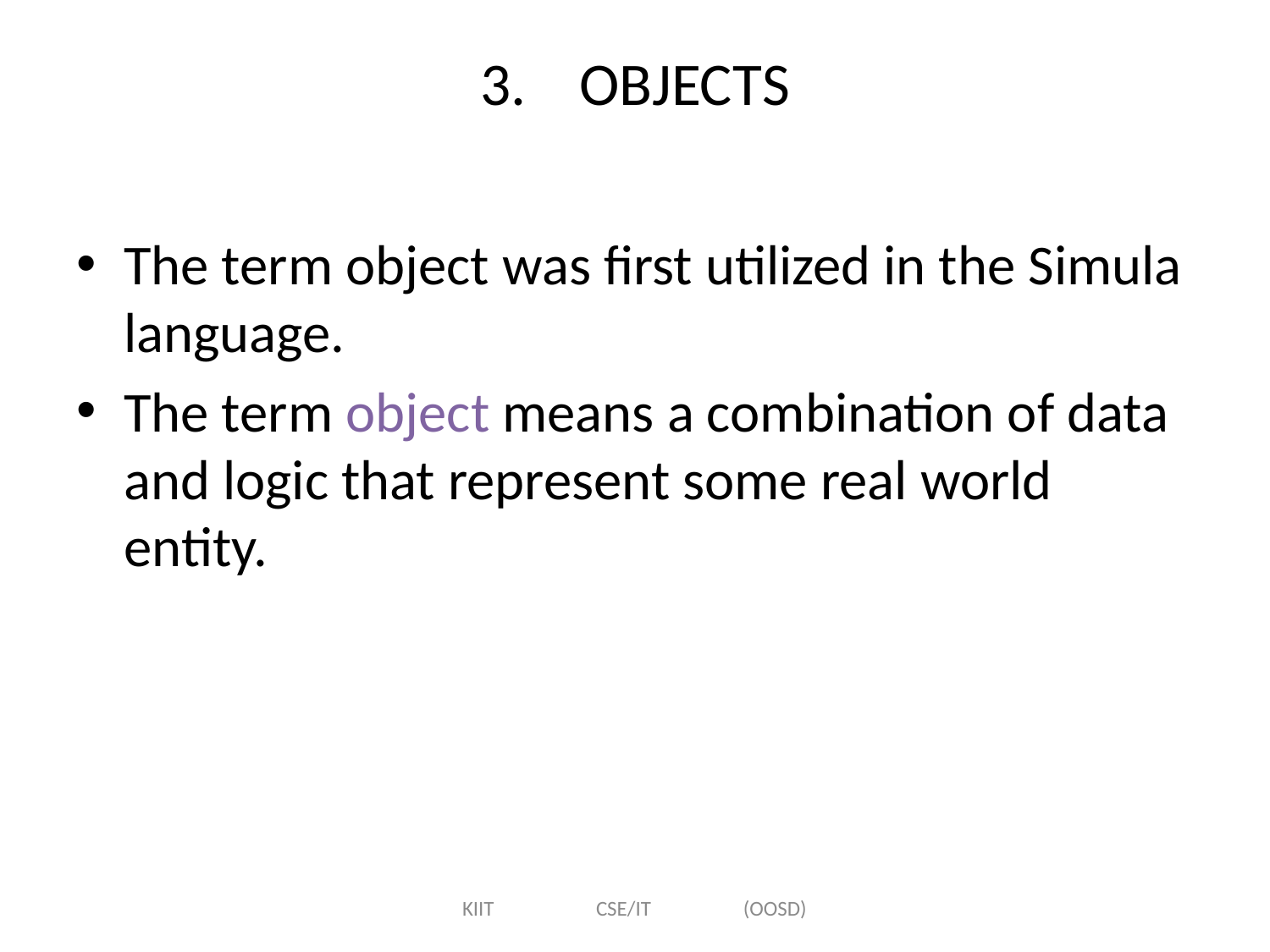

# 3.	OBJECTS
The term object was first utilized in the Simula language.
The term object means a combination of data and logic that represent some real world entity.
KIIT                     CSE/IT                   (OOSD)
13